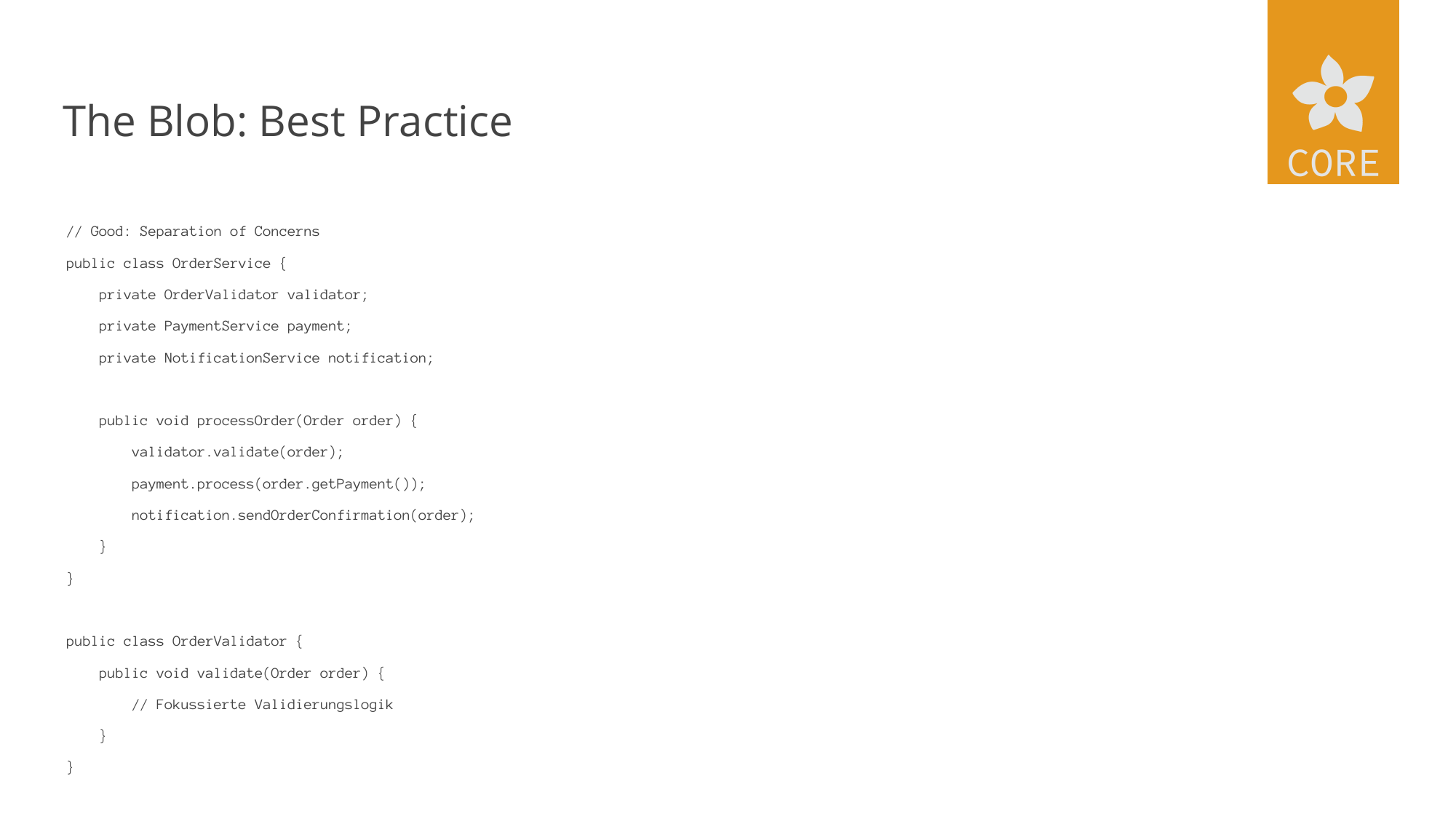

# The Blob: Best Practice
// Good: Separation of Concerns
public class OrderService {
    private OrderValidator validator;
    private PaymentService payment;
    private NotificationService notification;

    public void processOrder(Order order) {
        validator.validate(order);
        payment.process(order.getPayment());
        notification.sendOrderConfirmation(order);
    }
}

public class OrderValidator {
    public void validate(Order order) {
        // Fokussierte Validierungslogik
    }
}